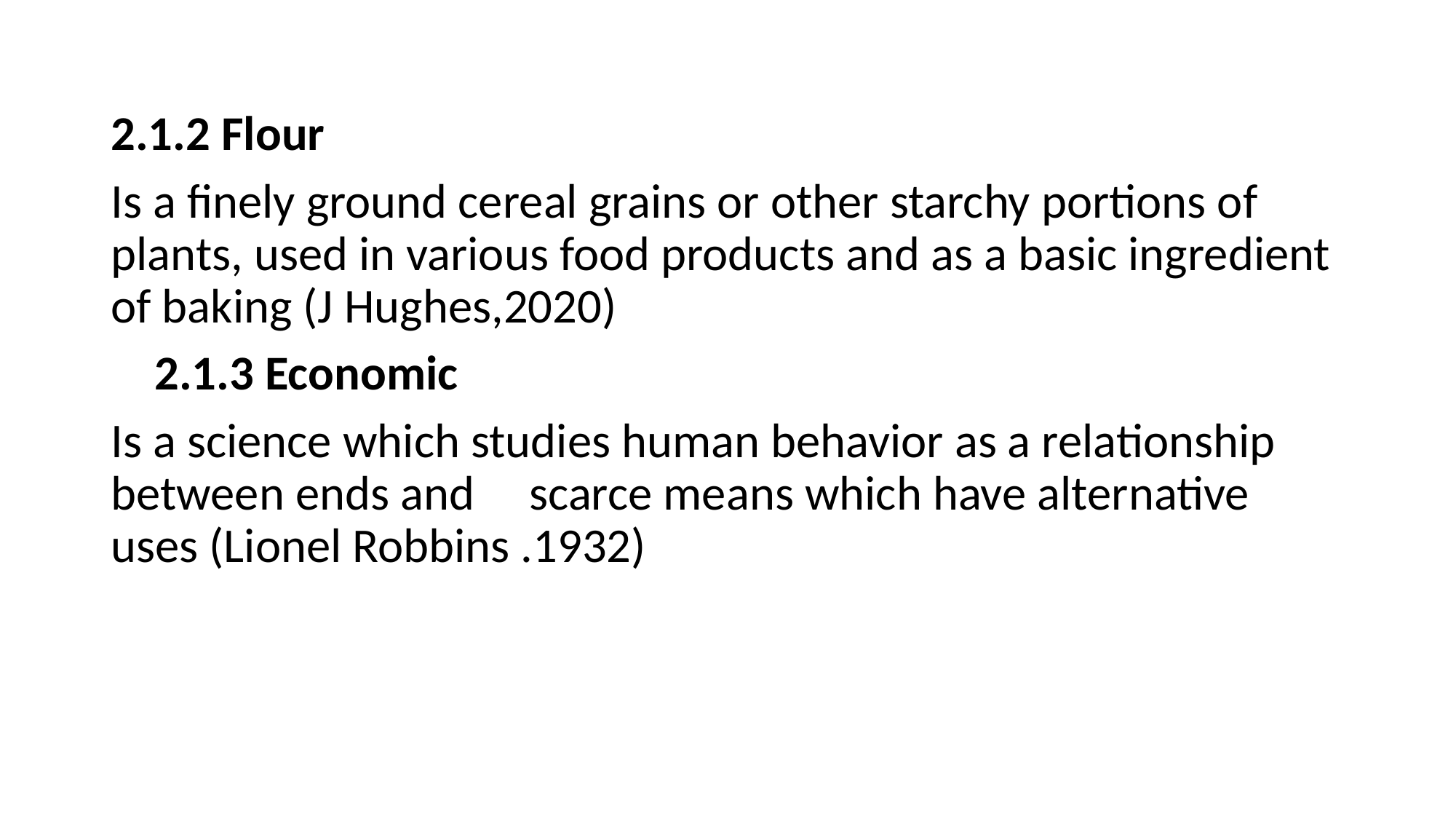

2.1.2 Flour
Is a finely ground cereal grains or other starchy portions of plants, used in various food products and as a basic ingredient of baking (J Hughes,2020)
    2.1.3 Economic
Is a science which studies human behavior as a relationship between ends and     scarce means which have alternative uses (Lionel Robbins .1932)